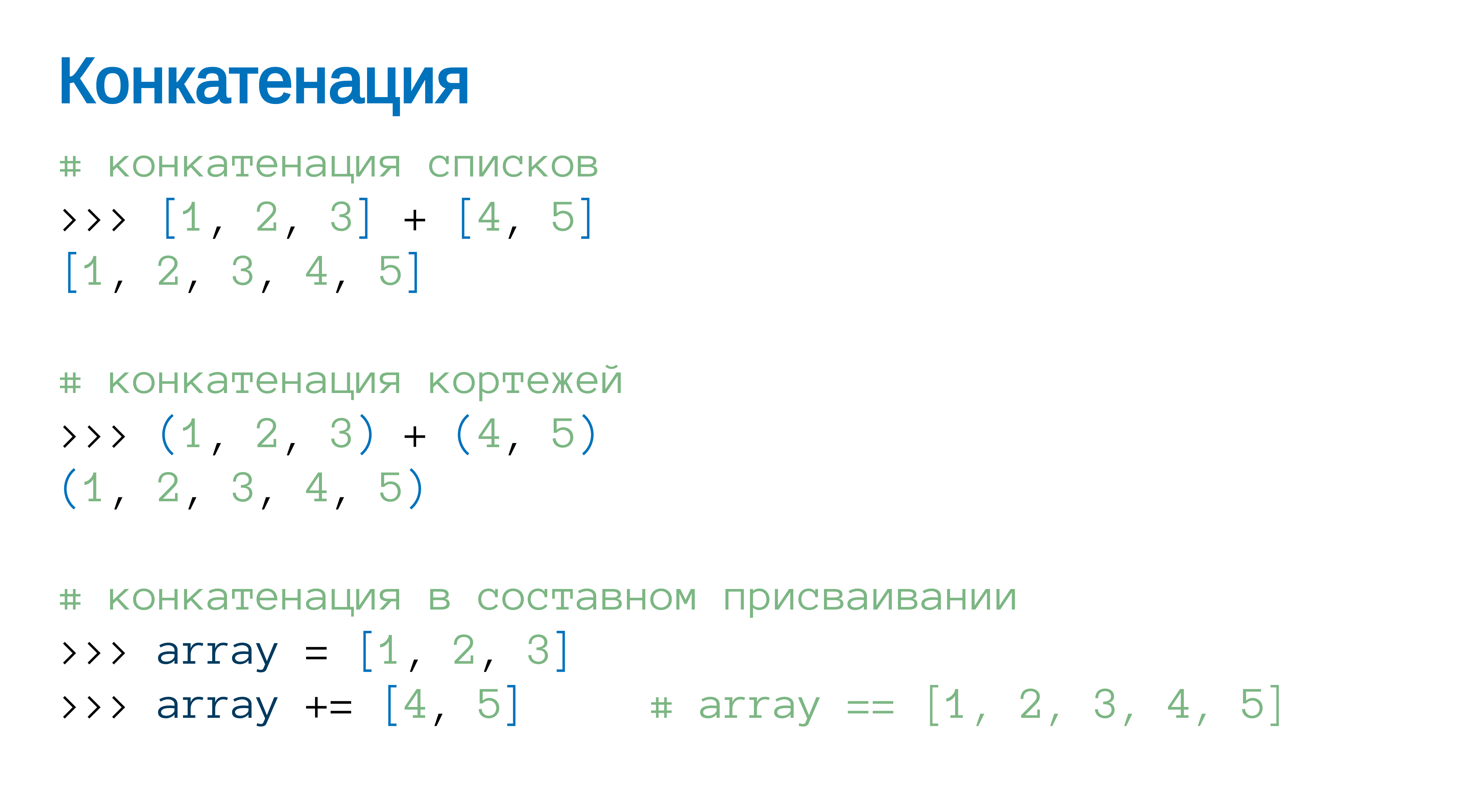

# Конкатенация
# конкатенация списков
>>> [1, 2, 3] + [4, 5]
[1, 2, 3, 4, 5]

# конкатенация кортежей
>>> (1, 2, 3) + (4, 5)
(1, 2, 3, 4, 5)

# конкатенация в составном присваивании
>>> array = [1, 2, 3]
>>> array += [4, 5]     # array == [1, 2, 3, 4, 5]
4